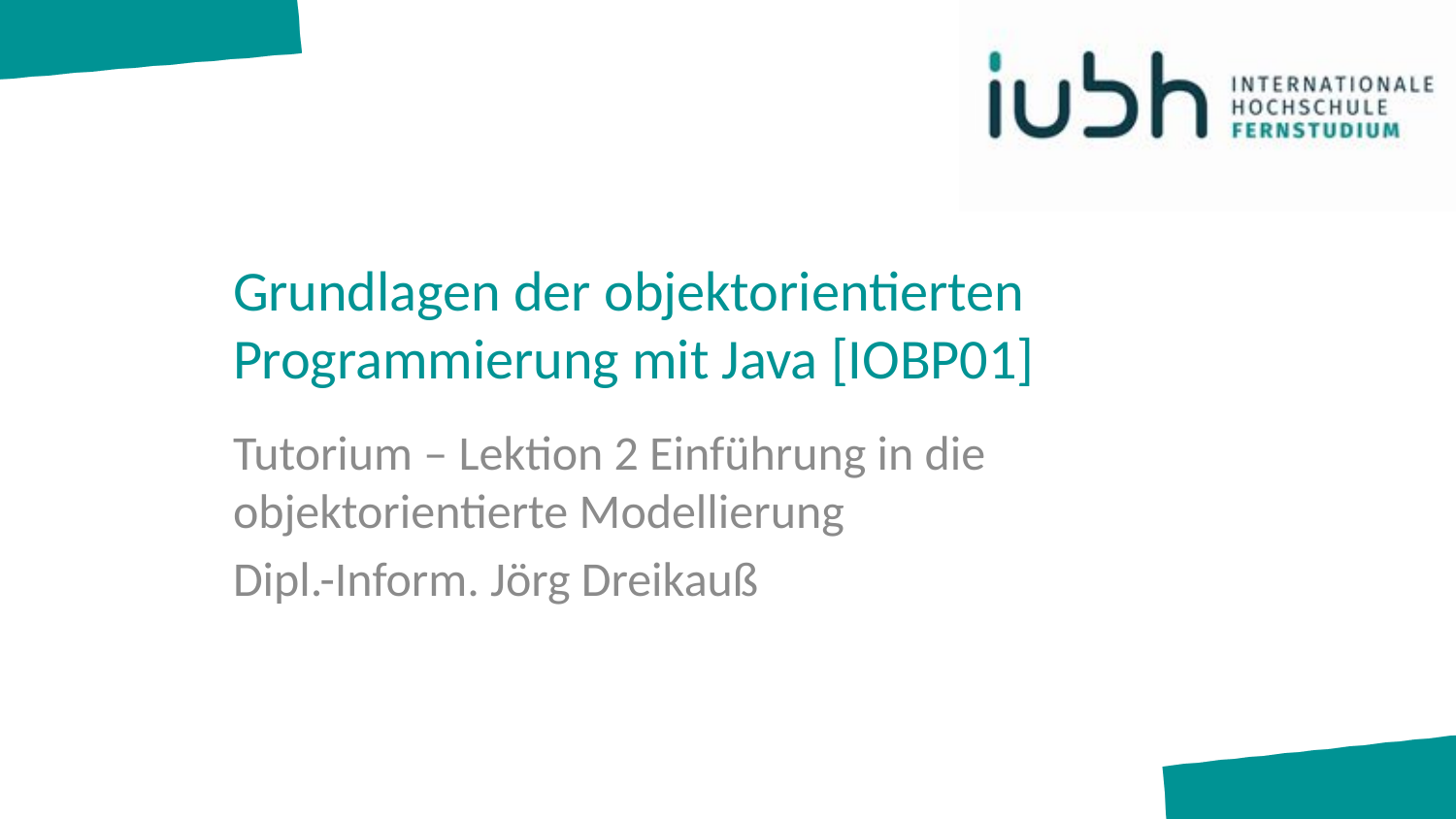

# Grundlagen der objektorientierten Programmierung mit Java [IOBP01]
Tutorium – Lektion 2 Einführung in die objektorientierte Modellierung
Dipl.-Inform. Jörg Dreikauß